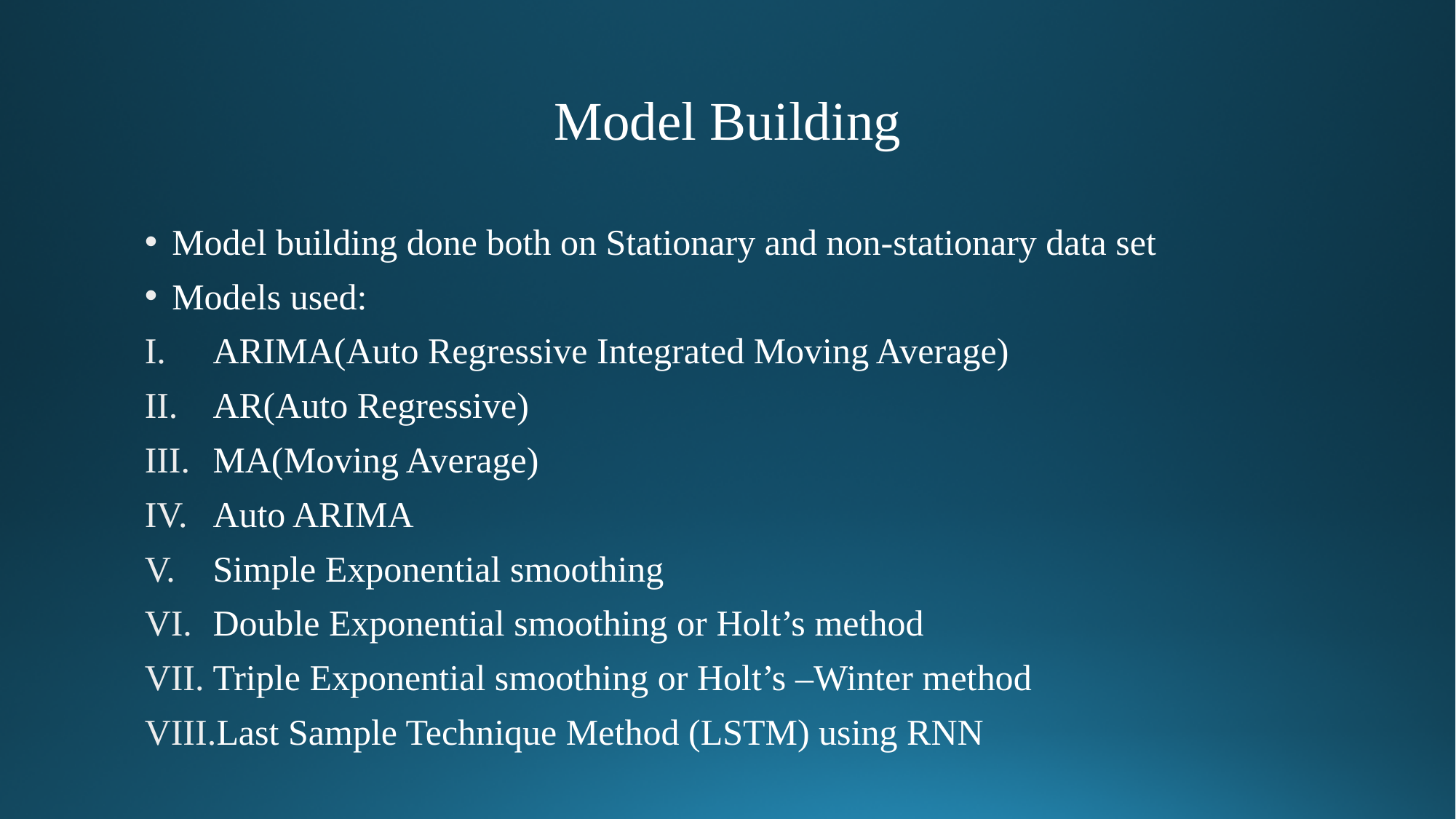

# Model Building
Model building done both on Stationary and non-stationary data set
Models used:
ARIMA(Auto Regressive Integrated Moving Average)
AR(Auto Regressive)
MA(Moving Average)
Auto ARIMA
Simple Exponential smoothing
Double Exponential smoothing or Holt’s method
Triple Exponential smoothing or Holt’s –Winter method
Last Sample Technique Method (LSTM) using RNN